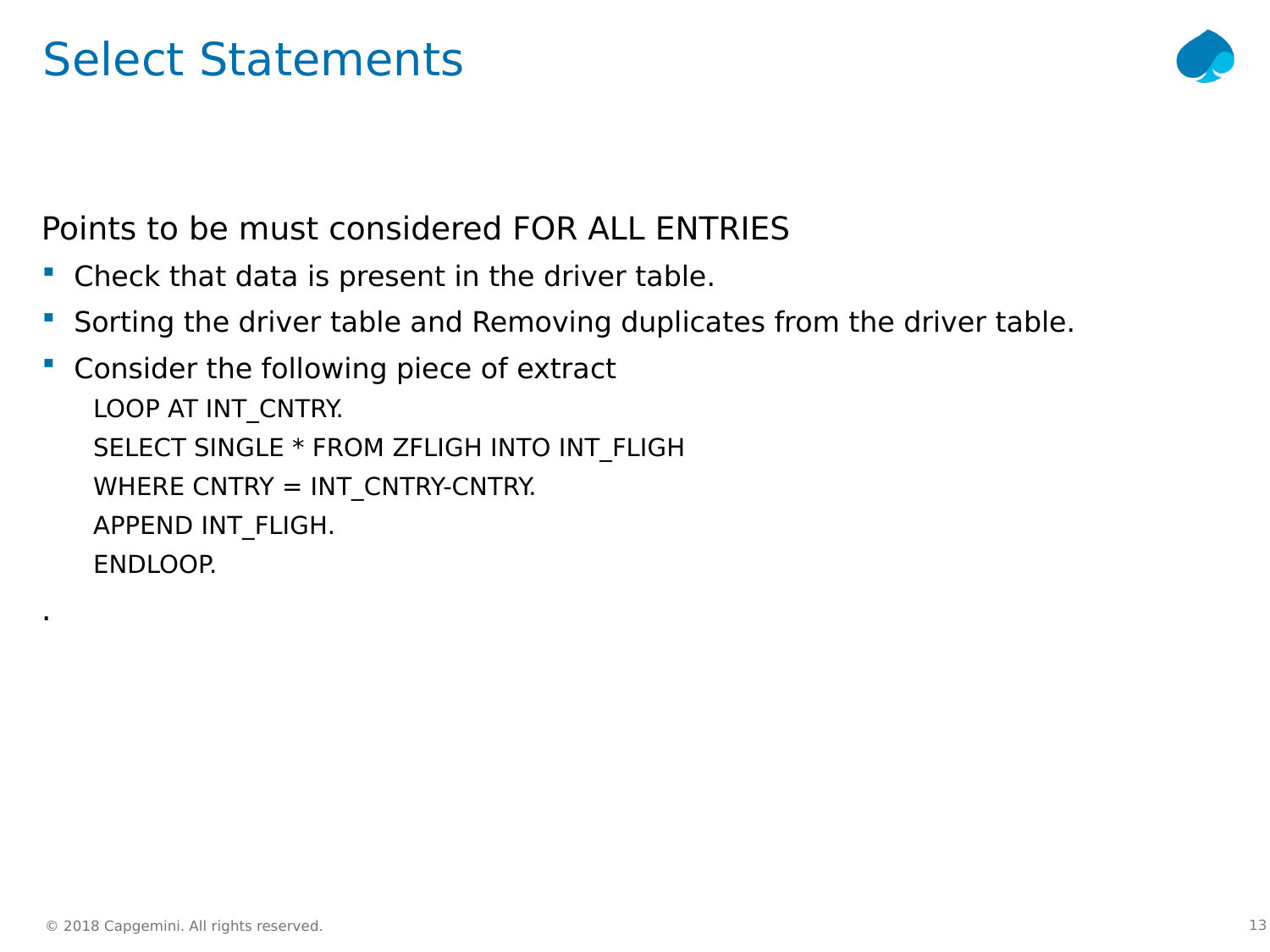

# Select Statements
Points to be must considered FOR ALL ENTRIES
Check that data is present in the driver table.
Sorting the driver table and Removing duplicates from the driver table.
Consider the following piece of extract
LOOP AT INT_CNTRY.
SELECT SINGLE * FROM ZFLIGH INTO INT_FLIGH
WHERE CNTRY = INT_CNTRY-CNTRY.
APPEND INT_FLIGH.
ENDLOOP.
.